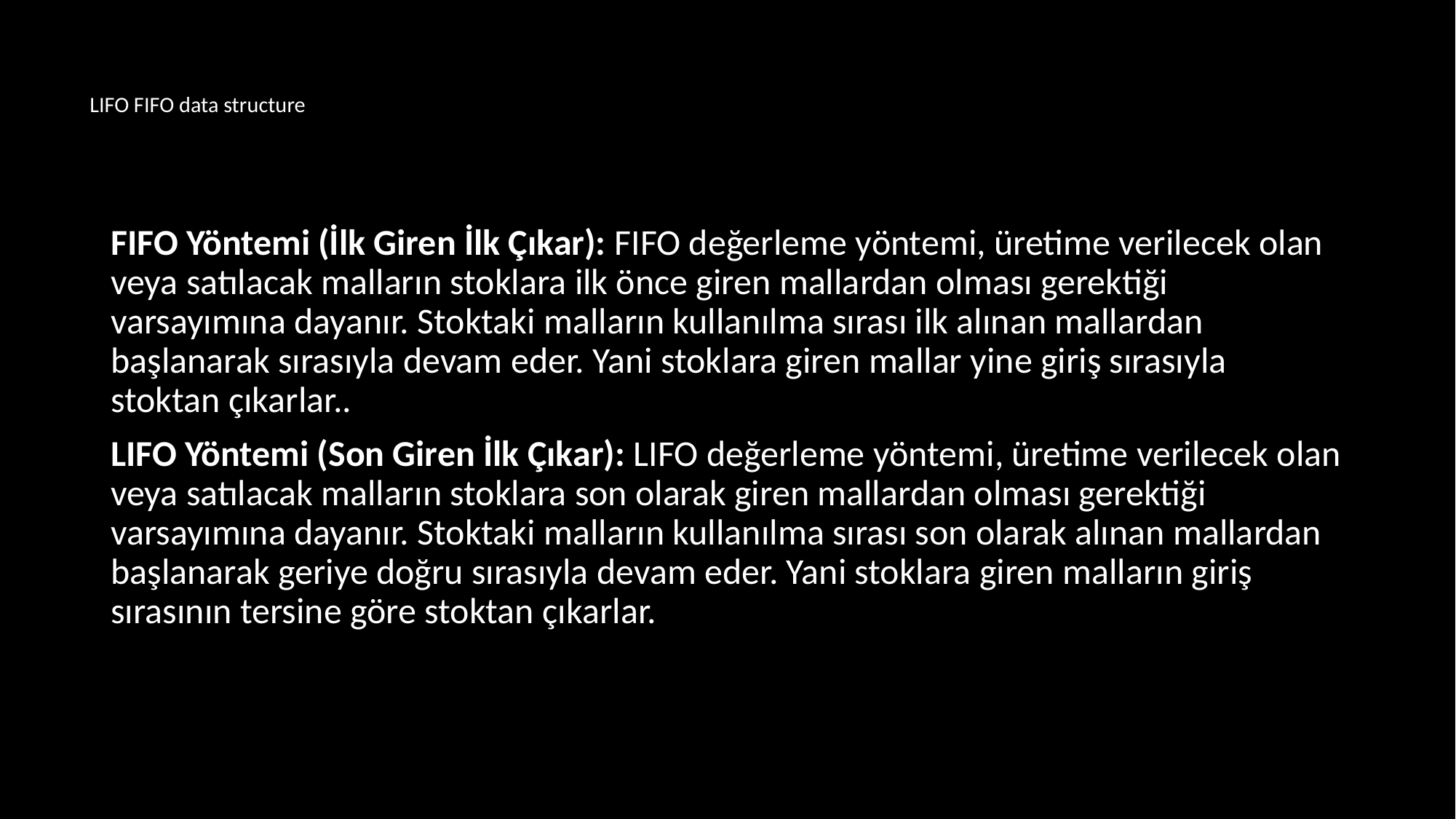

# LIFO FIFO data structure
FIFO Yöntemi (İlk Giren İlk Çıkar): FIFO değerleme yöntemi, üretime verilecek olan veya satılacak malların stoklara ilk önce giren mallardan olması gerektiği varsayımına dayanır. Stoktaki malların kullanılma sırası ilk alınan mallardan başlanarak sırasıyla devam eder. Yani stoklara giren mallar yine giriş sırasıyla stoktan çıkarlar..
LIFO Yöntemi (Son Giren İlk Çıkar): LIFO değerleme yöntemi, üretime verilecek olan veya satılacak malların stoklara son olarak giren mallardan olması gerektiği varsayımına dayanır. Stoktaki malların kullanılma sırası son olarak alınan mallardan başlanarak geriye doğru sırasıyla devam eder. Yani stoklara giren malların giriş sırasının tersine göre stoktan çıkarlar.